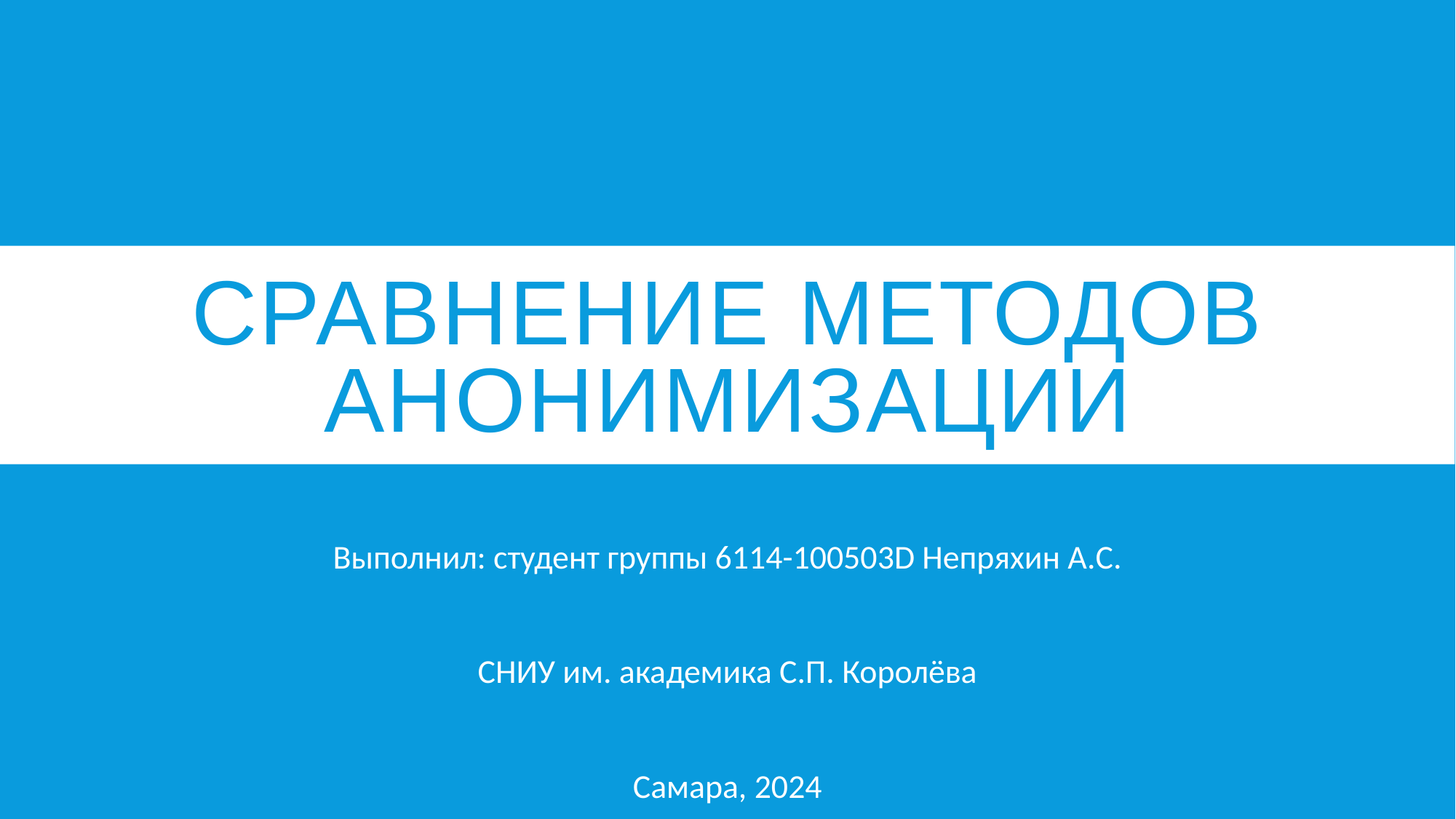

# Сравнение методов анонимизации

Выполнил: студент группы 6114-100503D Непряхин А.С.

СНИУ им. академика С.П. Королёва

Самара, 2024